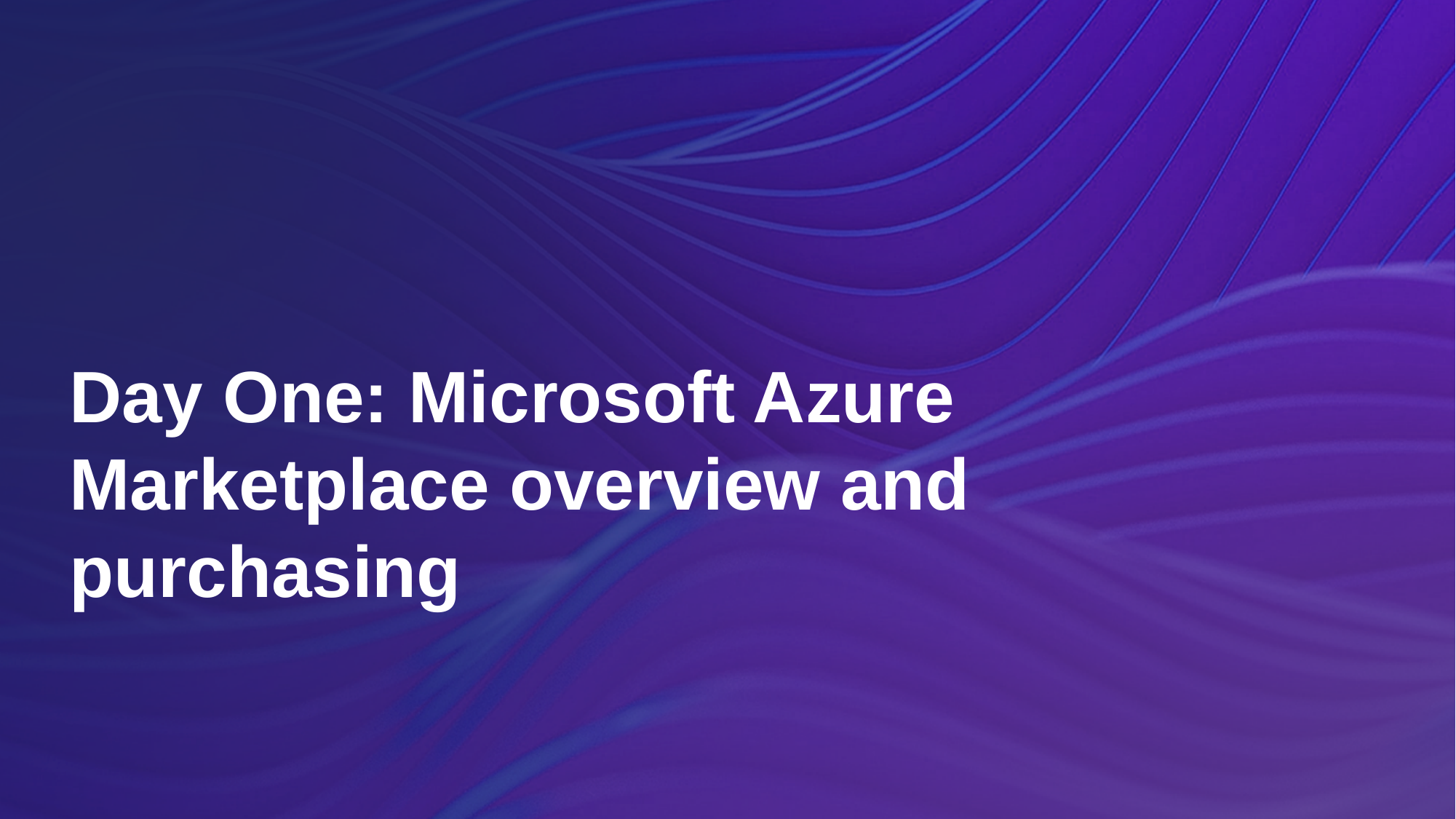

Day One: Microsoft Azure Marketplace overview and purchasing